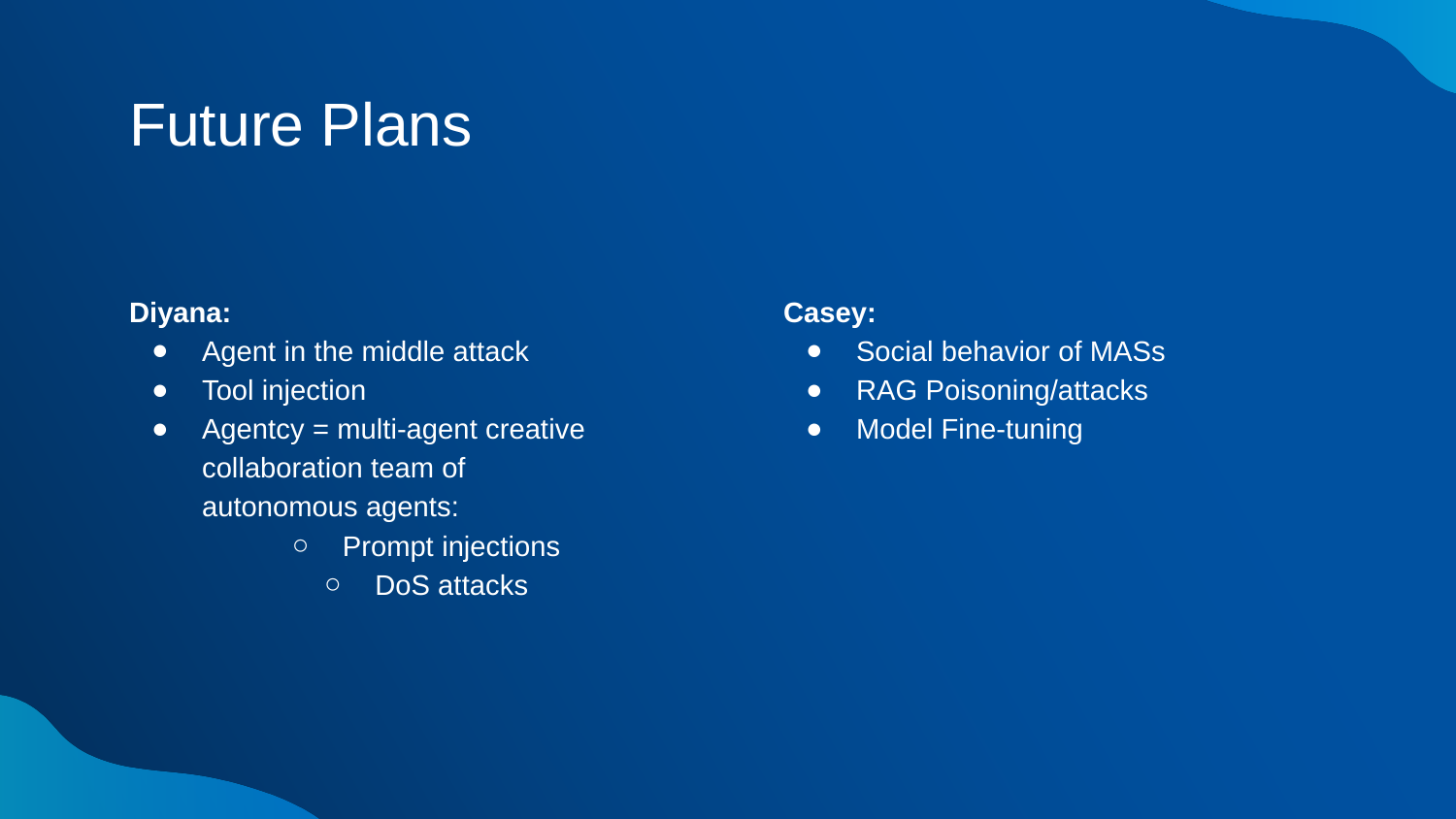

# Future Plans
Diyana:
Agent in the middle attack
Tool injection
Agentcy = multi-agent creative collaboration team of autonomous agents:
Prompt injections
DoS attacks
Casey:
Social behavior of MASs
RAG Poisoning/attacks
Model Fine-tuning